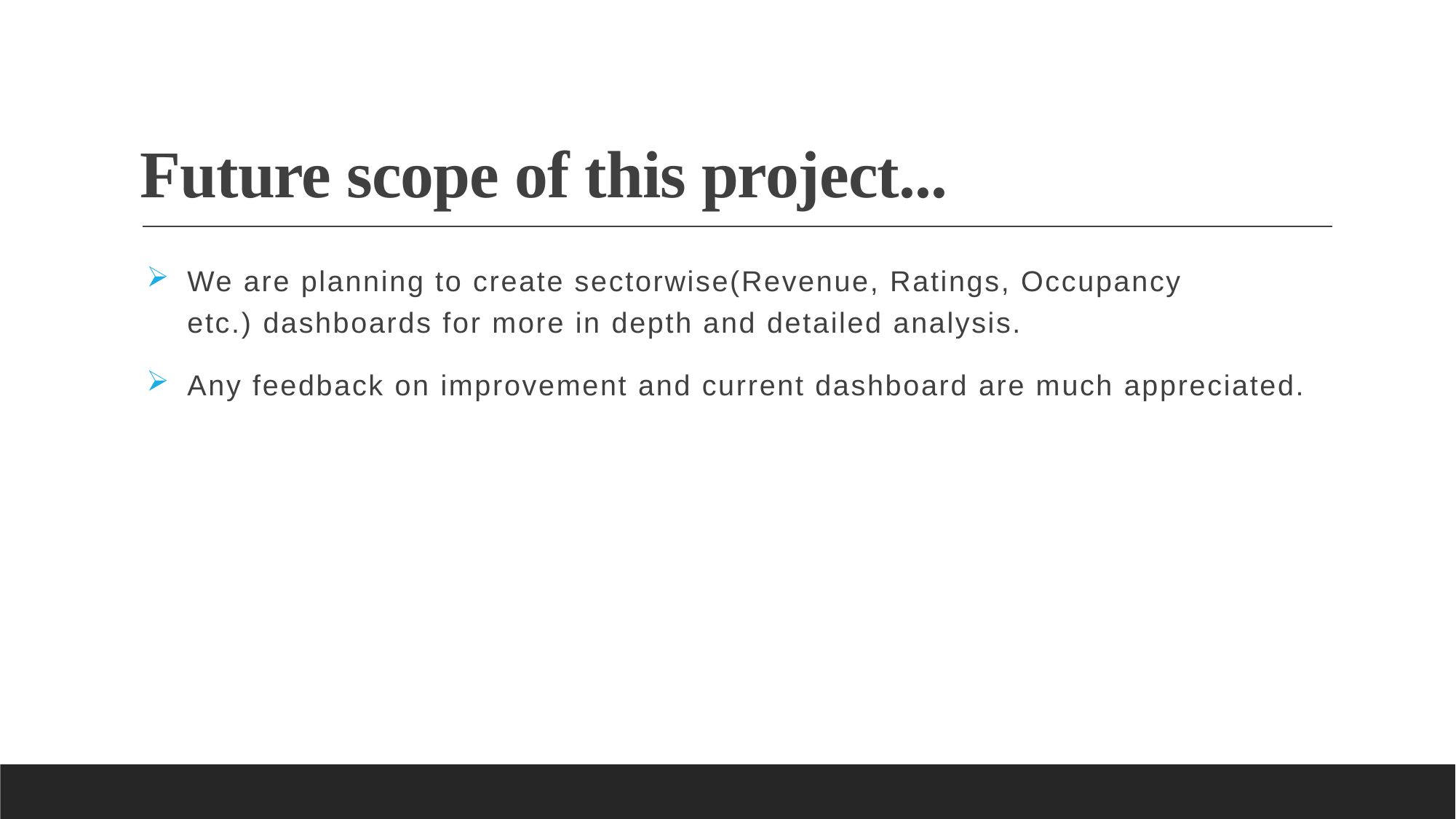

# Future scope of this project...
We are planning to create sectorwise(Revenue, Ratings, Occupancy etc.) dashboards for more in depth and detailed analysis.
Any feedback on improvement and current dashboard are much appreciated.